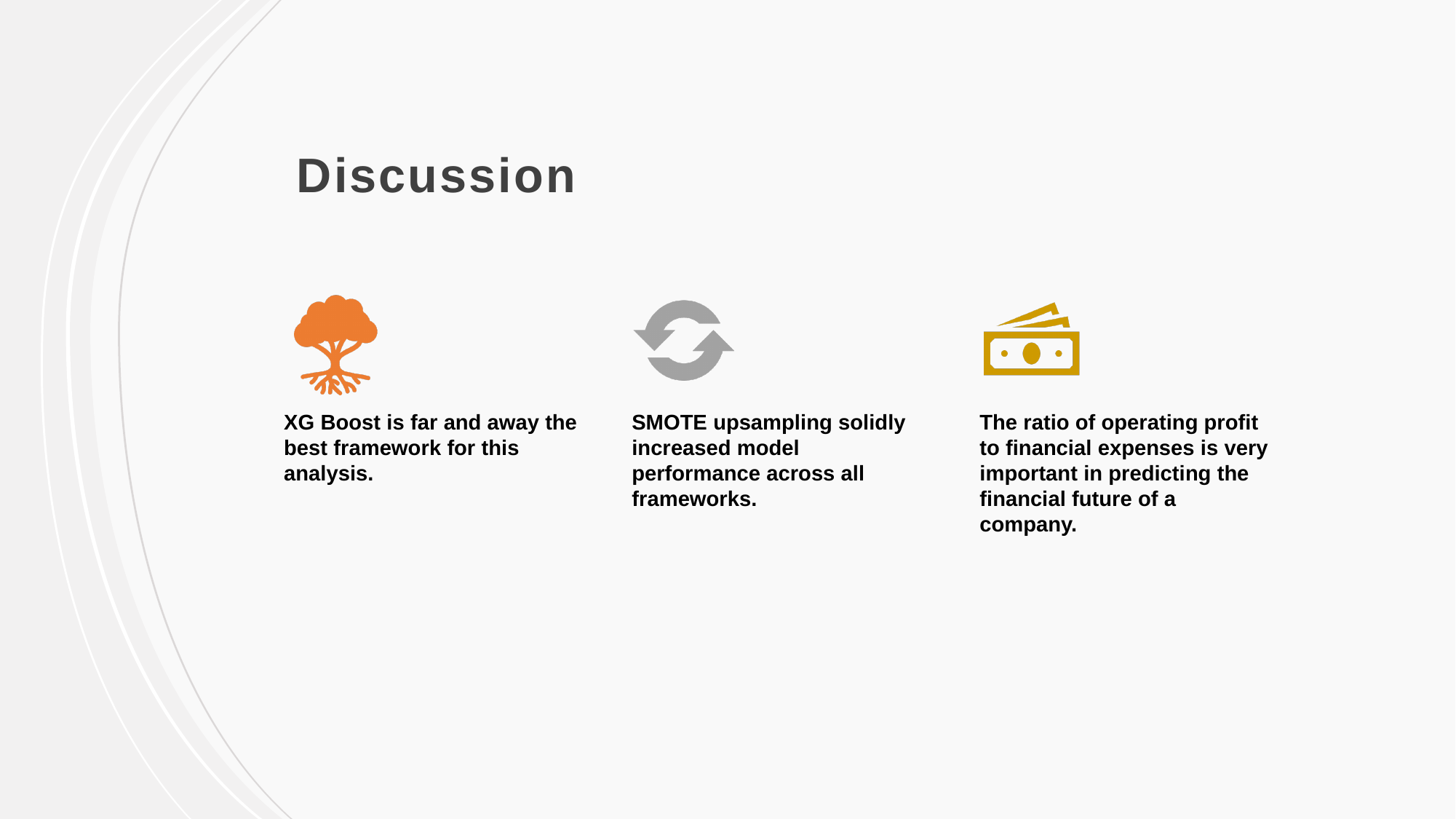

# Discussion
XG Boost is far and away the best framework for this analysis.
SMOTE upsampling solidly increased model performance across all frameworks.
The ratio of operating profit to financial expenses is very important in predicting the financial future of a company.